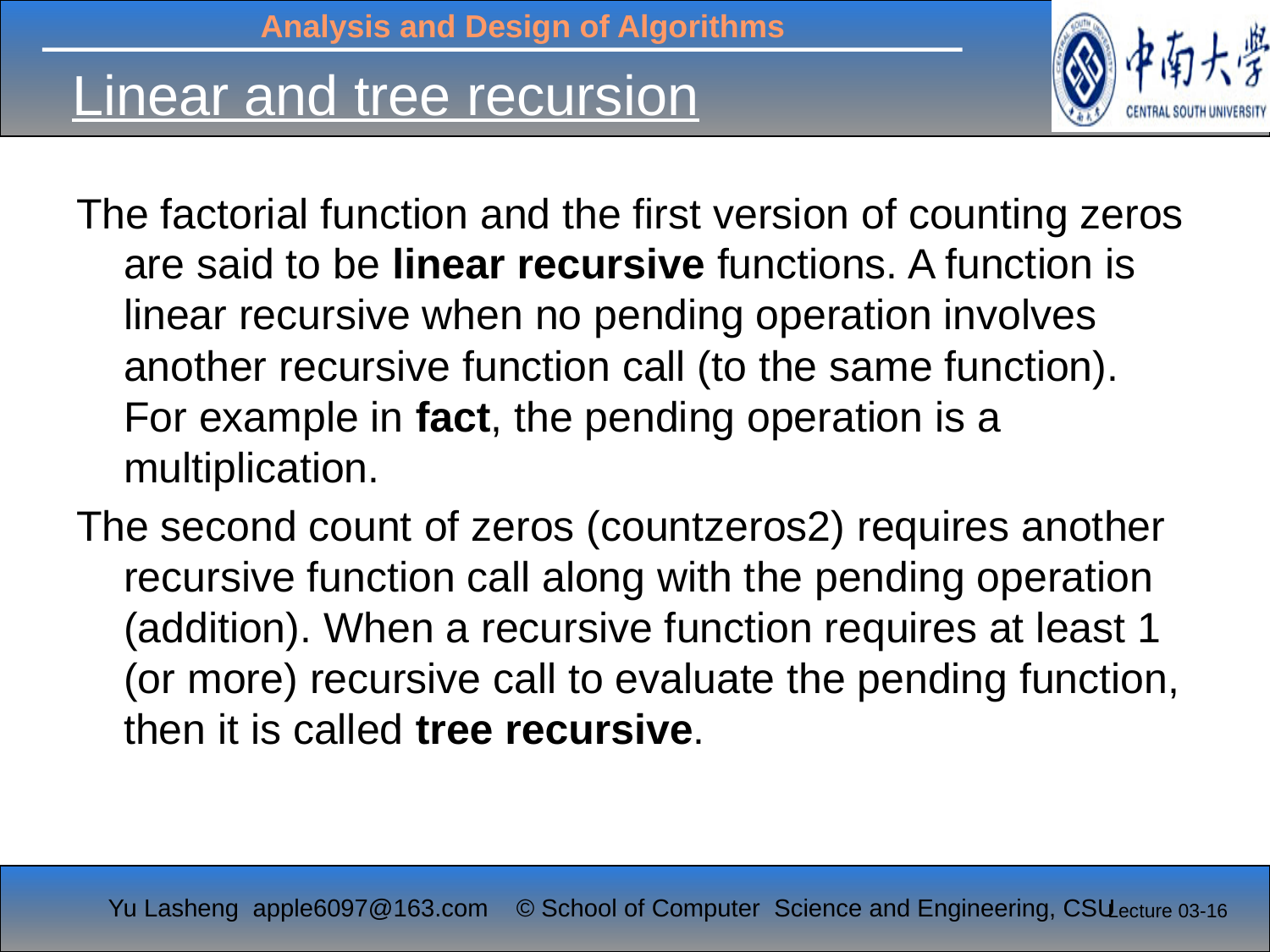

# Linear and tree recursion
The factorial function and the first version of counting zeros are said to be linear recursive functions. A function is linear recursive when no pending operation involves another recursive function call (to the same function). For example in fact, the pending operation is a multiplication.
The second count of zeros (countzeros2) requires another recursive function call along with the pending operation (addition). When a recursive function requires at least 1 (or more) recursive call to evaluate the pending function, then it is called tree recursive.

Lecture 03-16